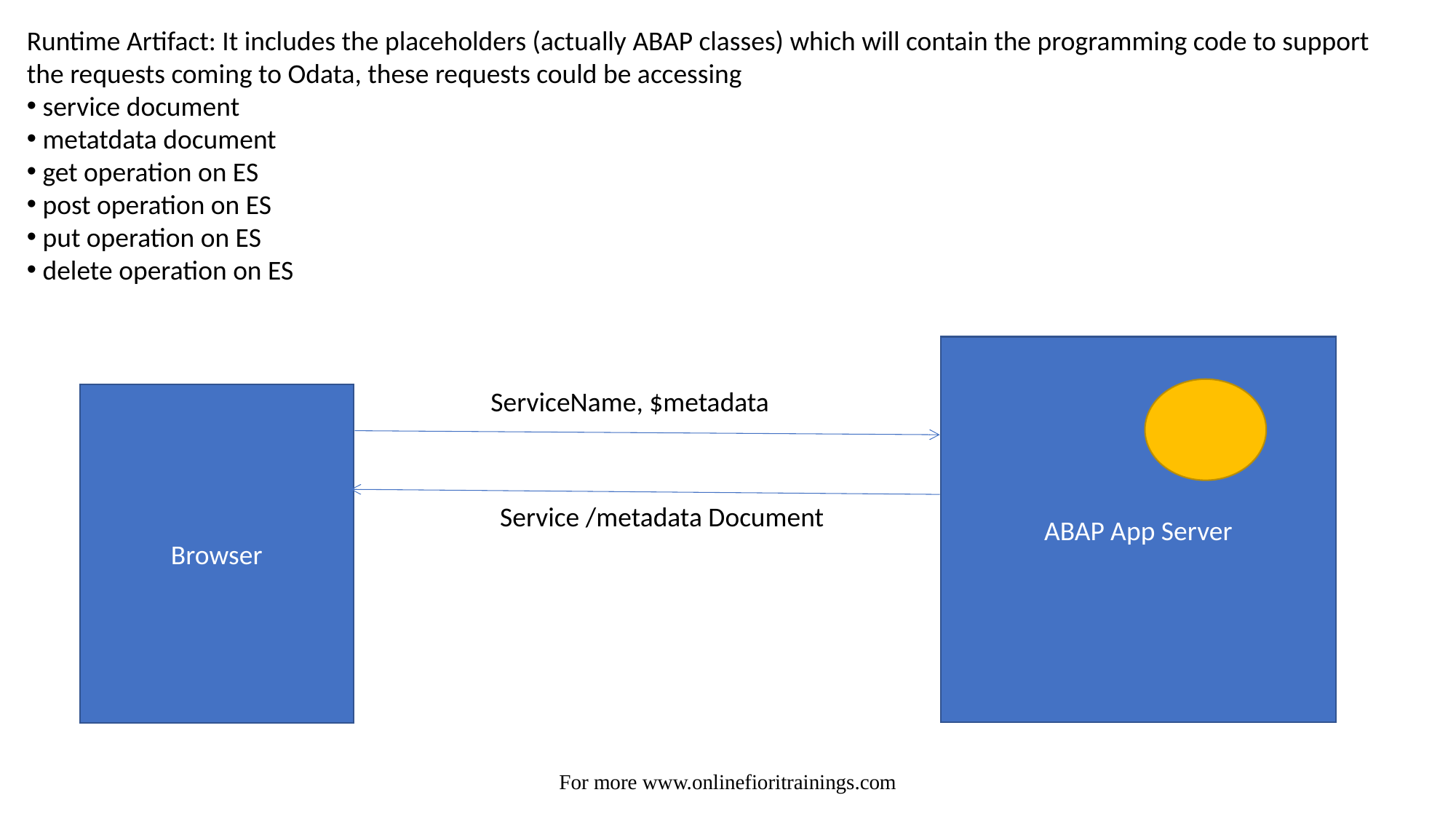

Runtime Artifact: It includes the placeholders (actually ABAP classes) which will contain the programming code to support the requests coming to Odata, these requests could be accessing
 service document
 metatdata document
 get operation on ES
 post operation on ES
 put operation on ES
 delete operation on ES

ABAP App Server
ServiceName, $metadata

Browser
Service /metadata Document
For more www.onlinefioritrainings.com